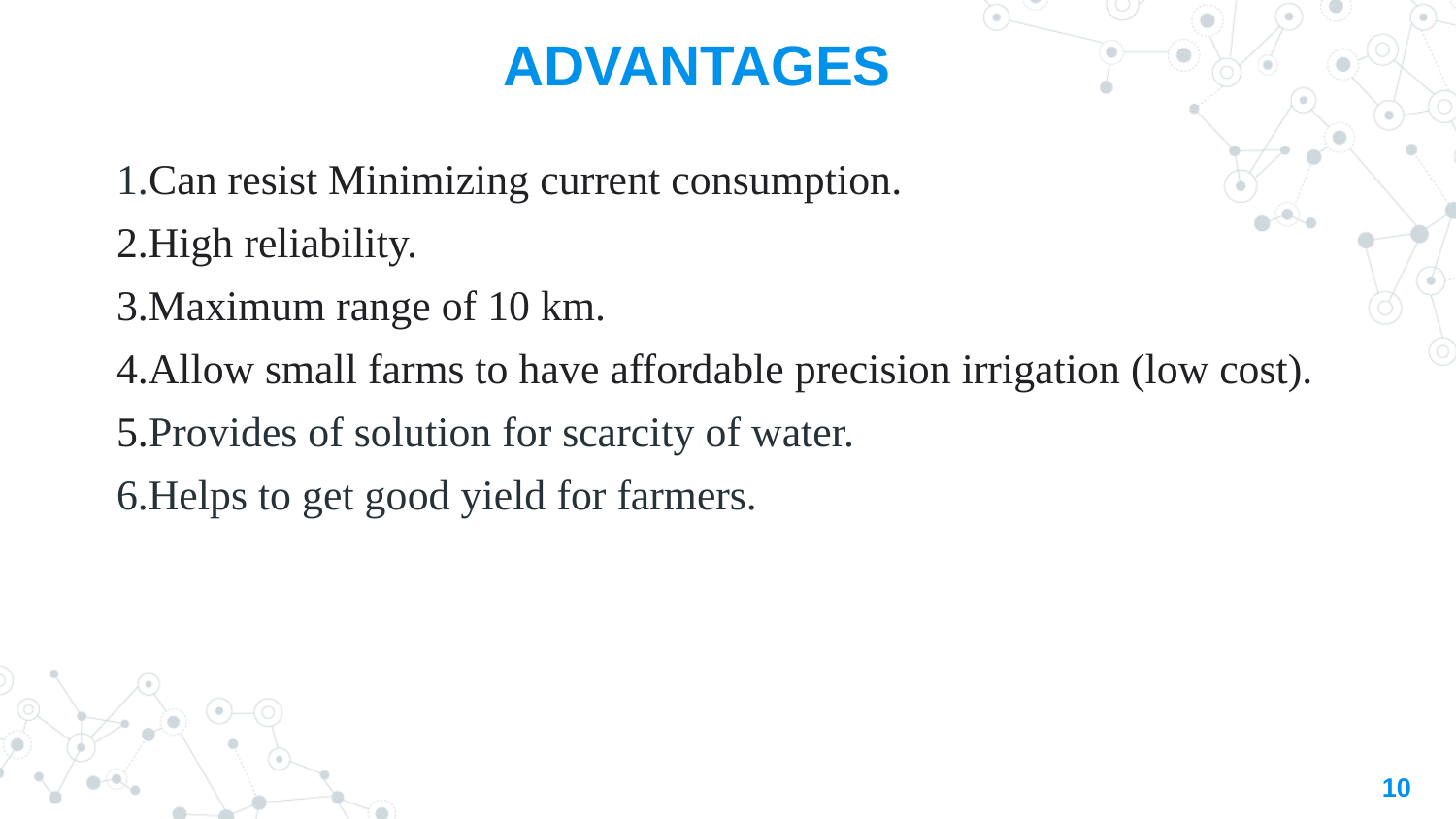

# ADVANTAGES
1.Can resist Minimizing current consumption.
2.High reliability.
3.Maximum range of 10 km.
4.Allow small farms to have affordable precision irrigation (low cost).
5.Provides of solution for scarcity of water.
6.Helps to get good yield for farmers.
10